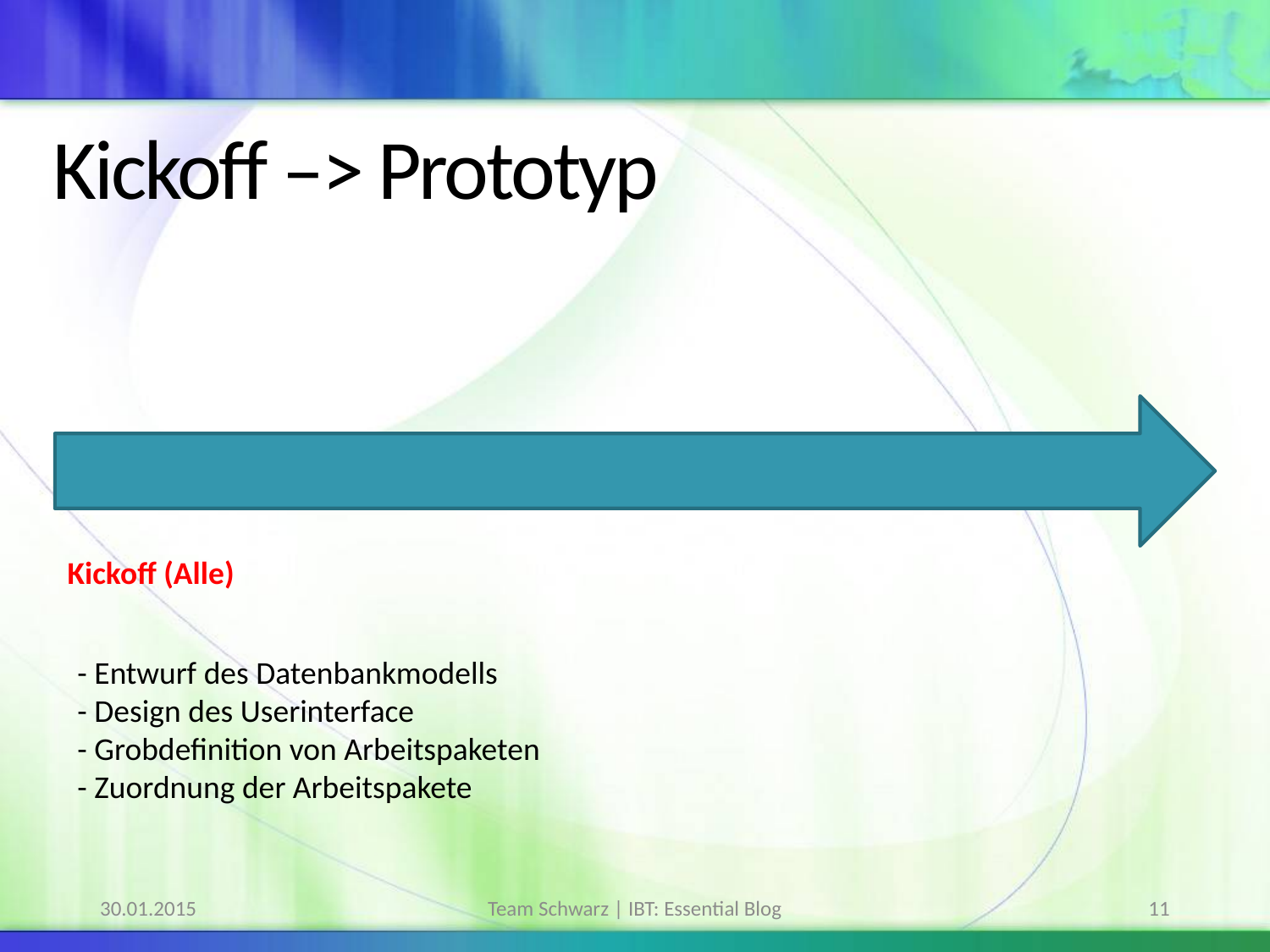

# Kickoff –> Prototyp

Kickoff (Alle)
- Entwurf des Datenbankmodells
- Design des Userinterface
- Grobdefinition von Arbeitspaketen
- Zuordnung der Arbeitspakete
30.01.2015
Team Schwarz | IBT: Essential Blog
11